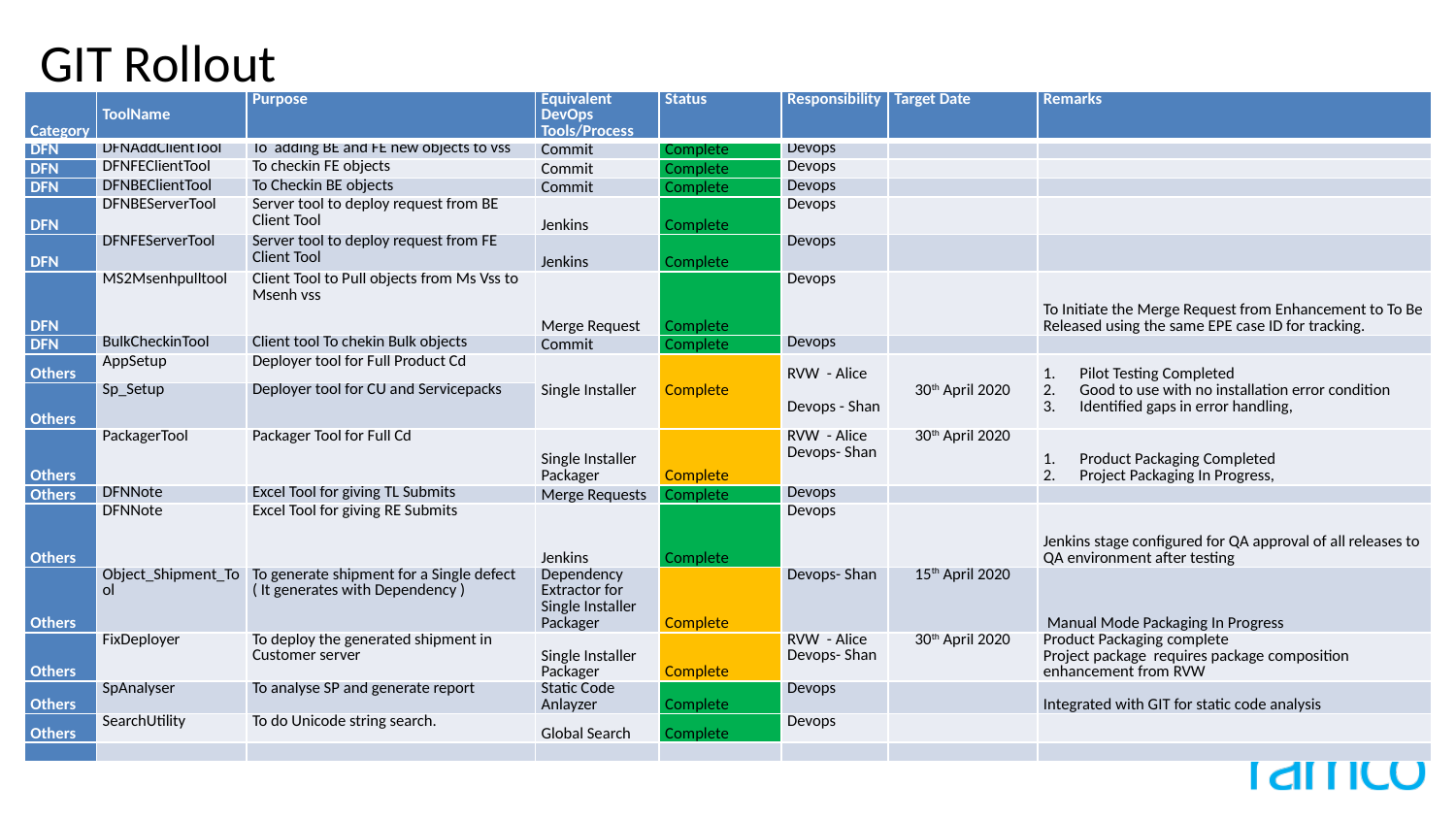

GIT Rollout
| Category | ToolName | Purpose | Equivalent DevOps Tools/Process | Status | Responsibility | Target Date | Remarks |
| --- | --- | --- | --- | --- | --- | --- | --- |
| DFN | DFNAddClientTool` | To  adding BE and FE new objects to vss | Commit | Complete | Devops |  |  |
| DFN | DFNFEClientTool | To checkin FE objects | Commit | Complete | Devops |  |  |
| DFN | DFNBEClientTool | To Checkin BE objects | Commit | Complete | Devops |  |  |
| DFN | DFNBEServerTool | Server tool to deploy request from BE Client Tool | Jenkins | Complete | Devops |  |  |
| DFN | DFNFEServerTool | Server tool to deploy request from FE Client Tool | Jenkins | Complete | Devops |  |  |
| DFN | MS2Msenhpulltool | Client Tool to Pull objects from Ms Vss to Msenh vss | Merge Request | Complete | Devops |  | To Initiate the Merge Request from Enhancement to To Be Released using the same EPE case ID for tracking. |
| DFN | BulkCheckinTool | Client tool To chekin Bulk objects | Commit | Complete | Devops |  |  |
| Others | AppSetup | Deployer tool for Full Product Cd | Single Installer | Complete | RVW  - Alice Devops - Shan | 30th April 2020 | Pilot Testing Completed Good to use with no installation error condition Identified gaps in error handling, |
| Others | Sp\_Setup | Deployer tool for CU and Servicepacks |  |  |  |  |  |
| Others | PackagerTool | Packager Tool for Full Cd | Single Installer Packager | Complete | RVW  - Alice Devops- Shan | 30th April 2020 | Product Packaging Completed Project Packaging In Progress, |
| Others | DFNNote | Excel Tool for giving TL Submits | Merge Requests | Complete | Devops |  |  |
| Others | DFNNote | Excel Tool for giving RE Submits | Jenkins | Complete | Devops |  | Jenkins stage configured for QA approval of all releases to QA environment after testing |
| Others | Object\_Shipment\_Tool | To generate shipment for a Single defect ( It generates with Dependency ) | Dependency Extractor for Single Installer Packager | Complete | Devops- Shan | 15th April 2020 | Manual Mode Packaging In Progress |
| Others | FixDeployer | To deploy the generated shipment in Customer server | Single Installer Packager | Complete | RVW  - Alice Devops- Shan | 30th April 2020 | Product Packaging complete Project package requires package composition enhancement from RVW |
| Others | SpAnalyser | To analyse SP and generate report | Static Code Anlayzer | Complete | Devops |  | Integrated with GIT for static code analysis |
| Others | SearchUtility | To do Unicode string search. | Global Search | Complete | Devops |  |  |
|  |  |  |  |  |  |  |  |